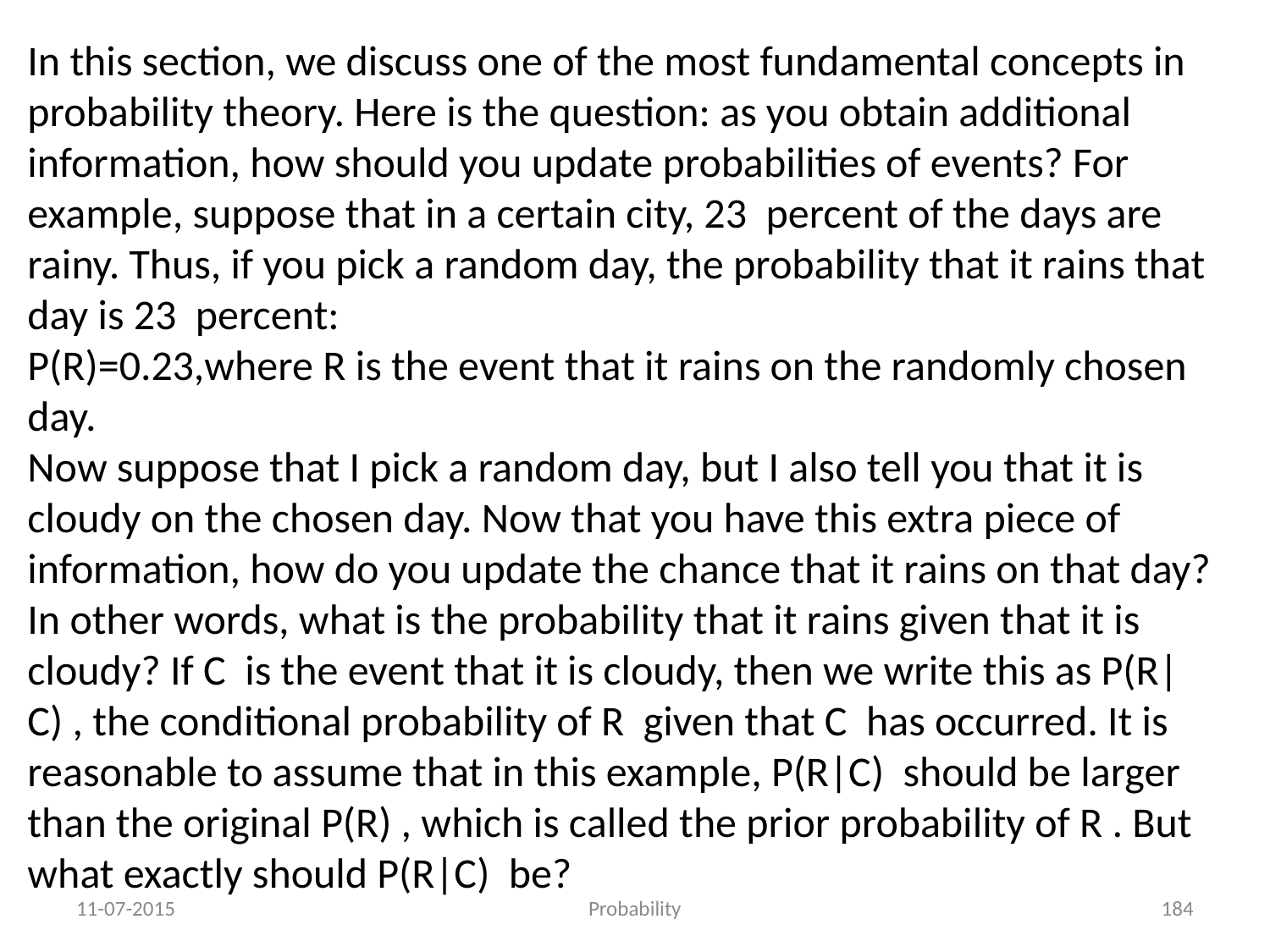

In this section, we discuss one of the most fundamental concepts in probability theory. Here is the question: as you obtain additional information, how should you update probabilities of events? For example, suppose that in a certain city, 23  percent of the days are rainy. Thus, if you pick a random day, the probability that it rains that day is 23  percent:
P(R)=0.23,where R is the event that it rains on the randomly chosen day.
Now suppose that I pick a random day, but I also tell you that it is cloudy on the chosen day. Now that you have this extra piece of information, how do you update the chance that it rains on that day? In other words, what is the probability that it rains given that it is cloudy? If C  is the event that it is cloudy, then we write this as P(R|C) , the conditional probability of R  given that C  has occurred. It is reasonable to assume that in this example, P(R|C)  should be larger than the original P(R) , which is called the prior probability of R . But what exactly should P(R|C)  be?
11-07-2015
Probability
184